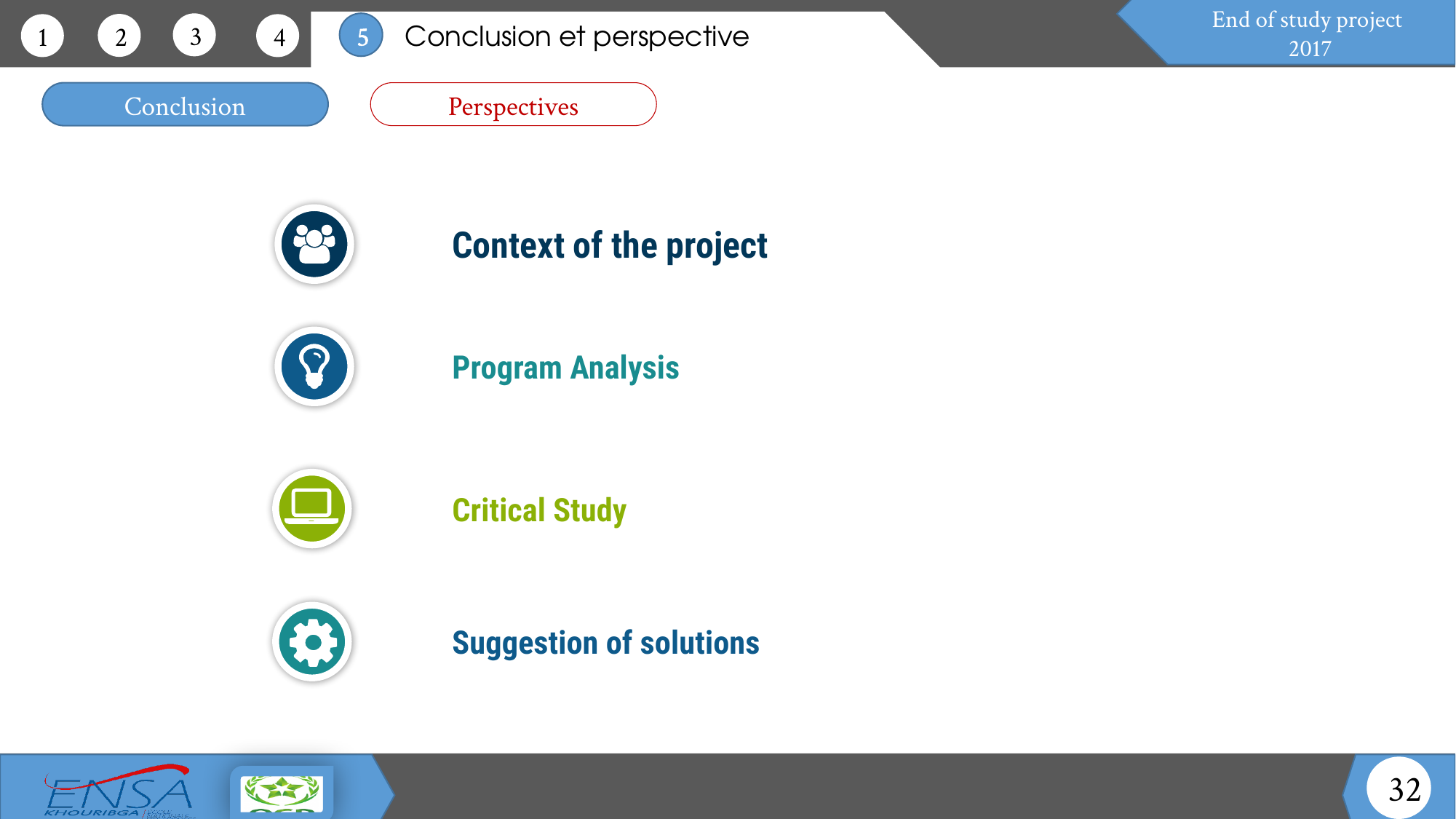

Context of the project

Program Analysis

Critical Study

Suggestion of solutions
32